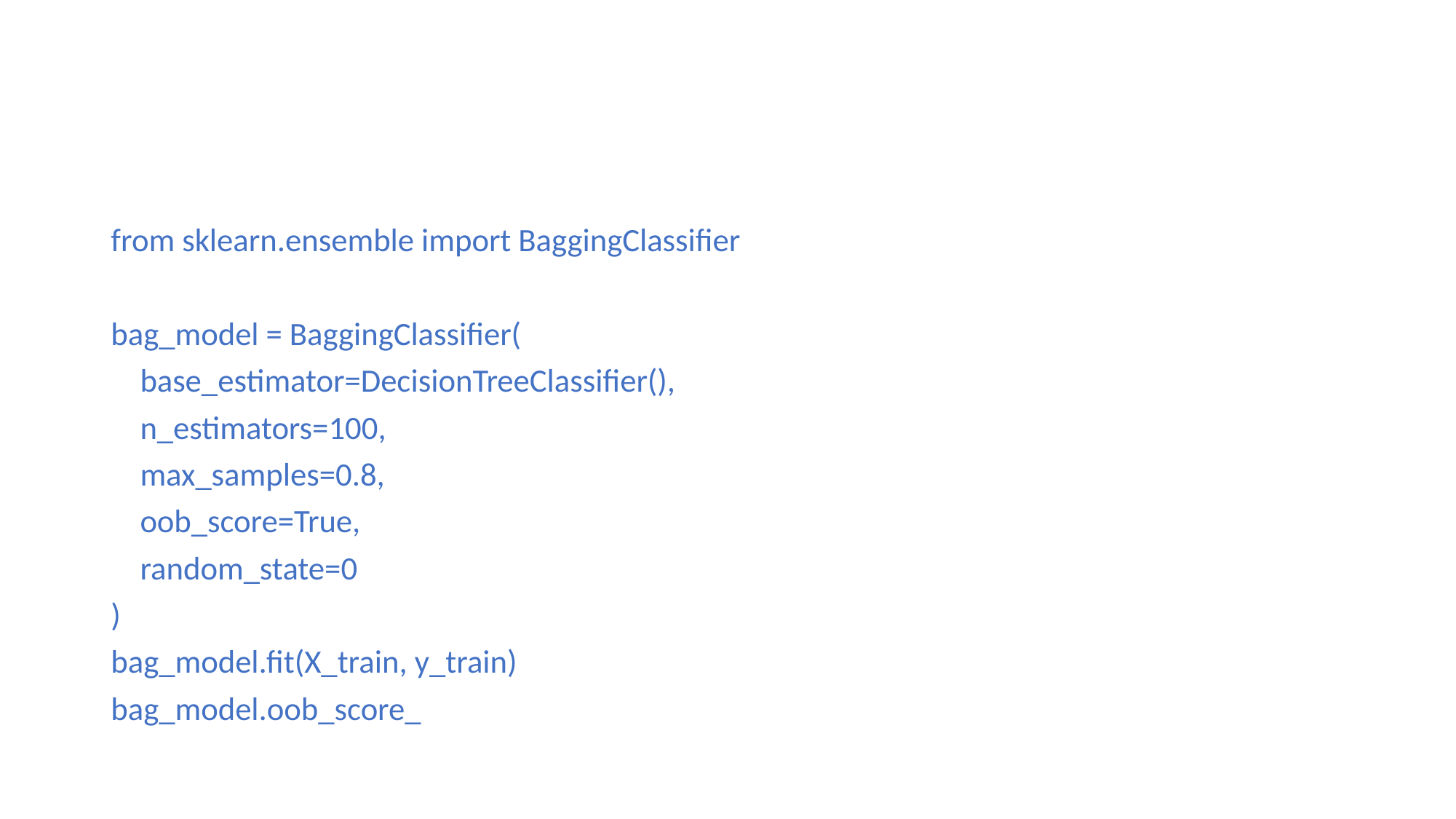

#
from sklearn.ensemble import BaggingClassifier

bag_model = BaggingClassifier(
    base_estimator=DecisionTreeClassifier(),
    n_estimators=100,
    max_samples=0.8,
    oob_score=True,
    random_state=0
)
bag_model.fit(X_train, y_train)
bag_model.oob_score_